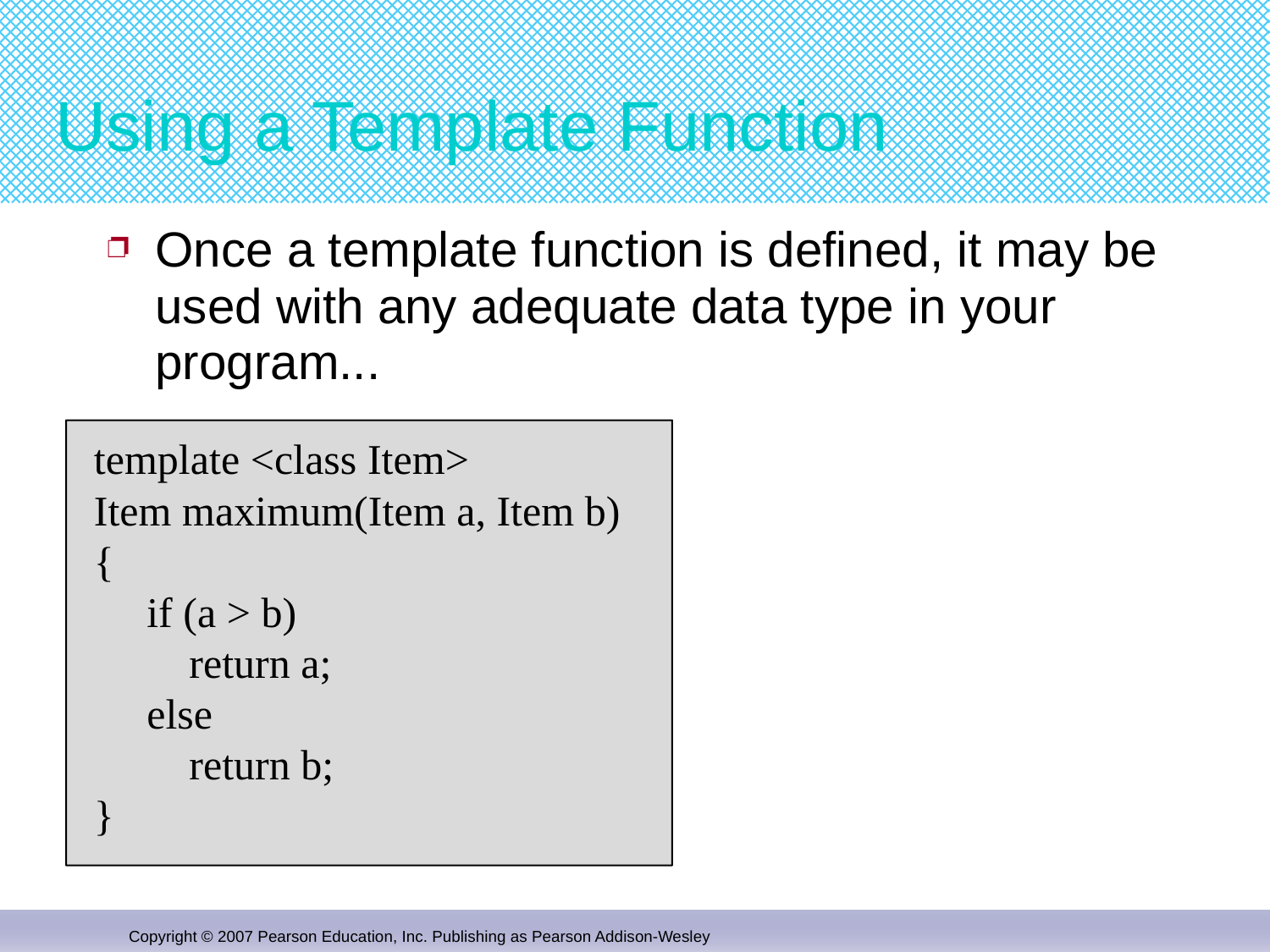

Using a Template Function
# Once a template function is defined, it may be used with any adequate data type in your program...

template <class Item>
Item maximum(Item a, Item b)
{
     if (a > b)
         return a;
     else
         return b;
}

cout << maximum(1,2);
cout << maximum(1.3, 0.9);
...